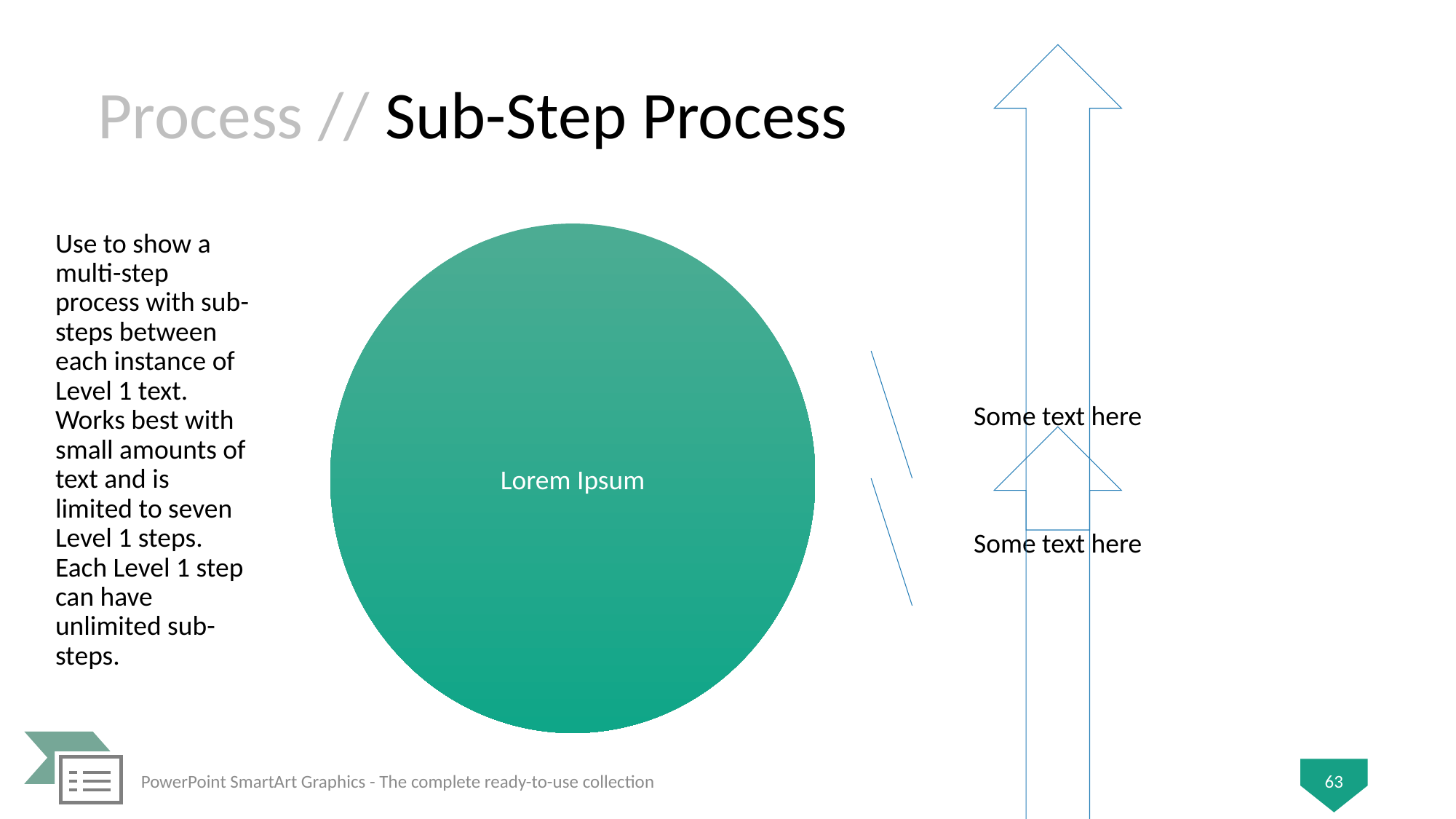

# Sub-Step Process
Use to show a multi-step process with sub-steps between each instance of Level 1 text. Works best with small amounts of text and is limited to seven Level 1 steps. Each Level 1 step can have unlimited sub-steps.
Lorem Ipsum
Lorem Ipsum
Lorem Ipsum
Some text here
Some text here
Some text here
Some text here
Some text here
Some text here
PowerPoint SmartArt Graphics - The complete ready-to-use collection
63